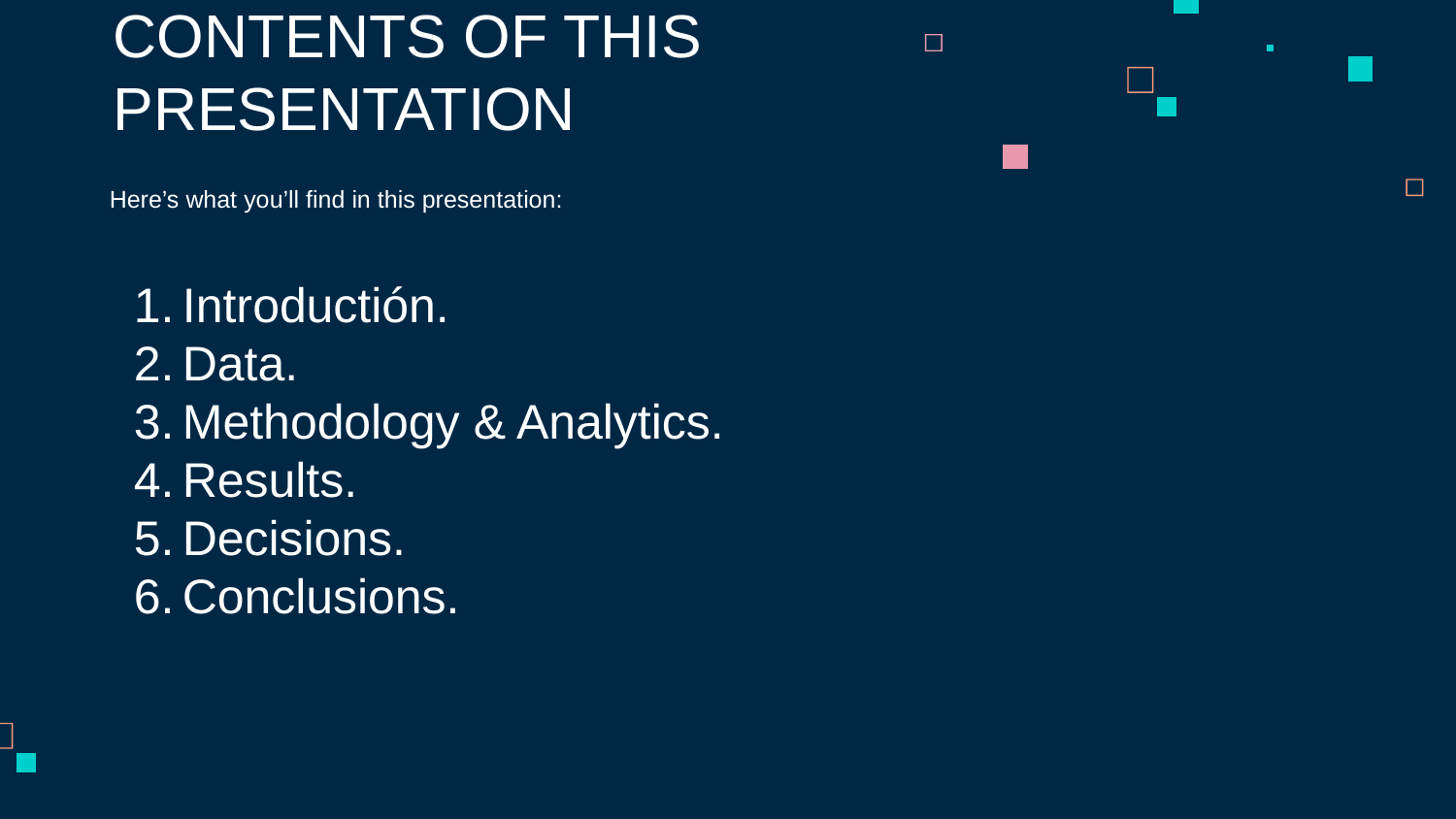

# CONTENTS OF THIS PRESENTATION
Here’s what you’ll find in this presentation:

Introductión.
Data.
Methodology & Analytics.
Results.
Decisions.
Conclusions.